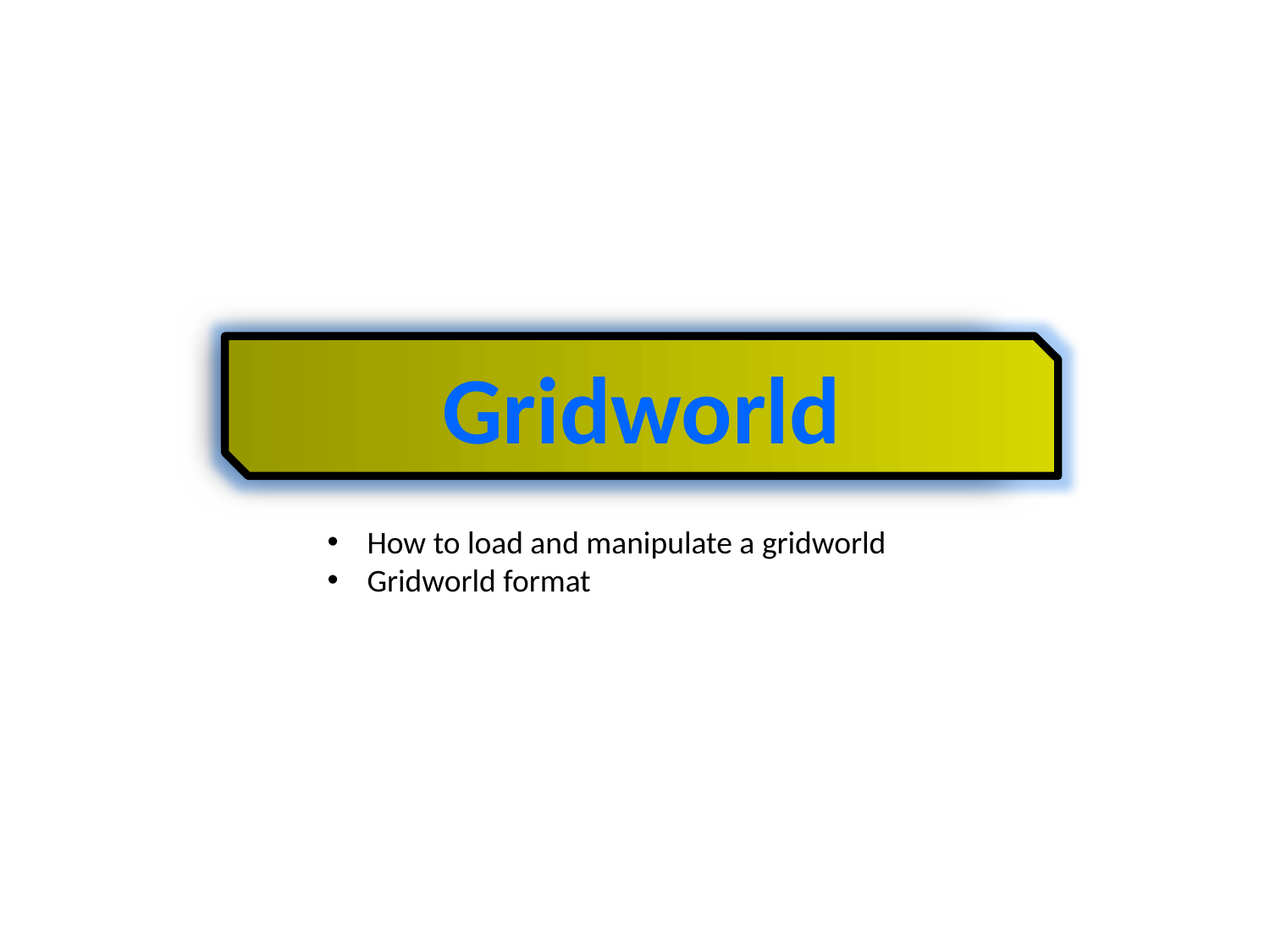

Gridworld
How to load and manipulate a gridworld
Gridworld format